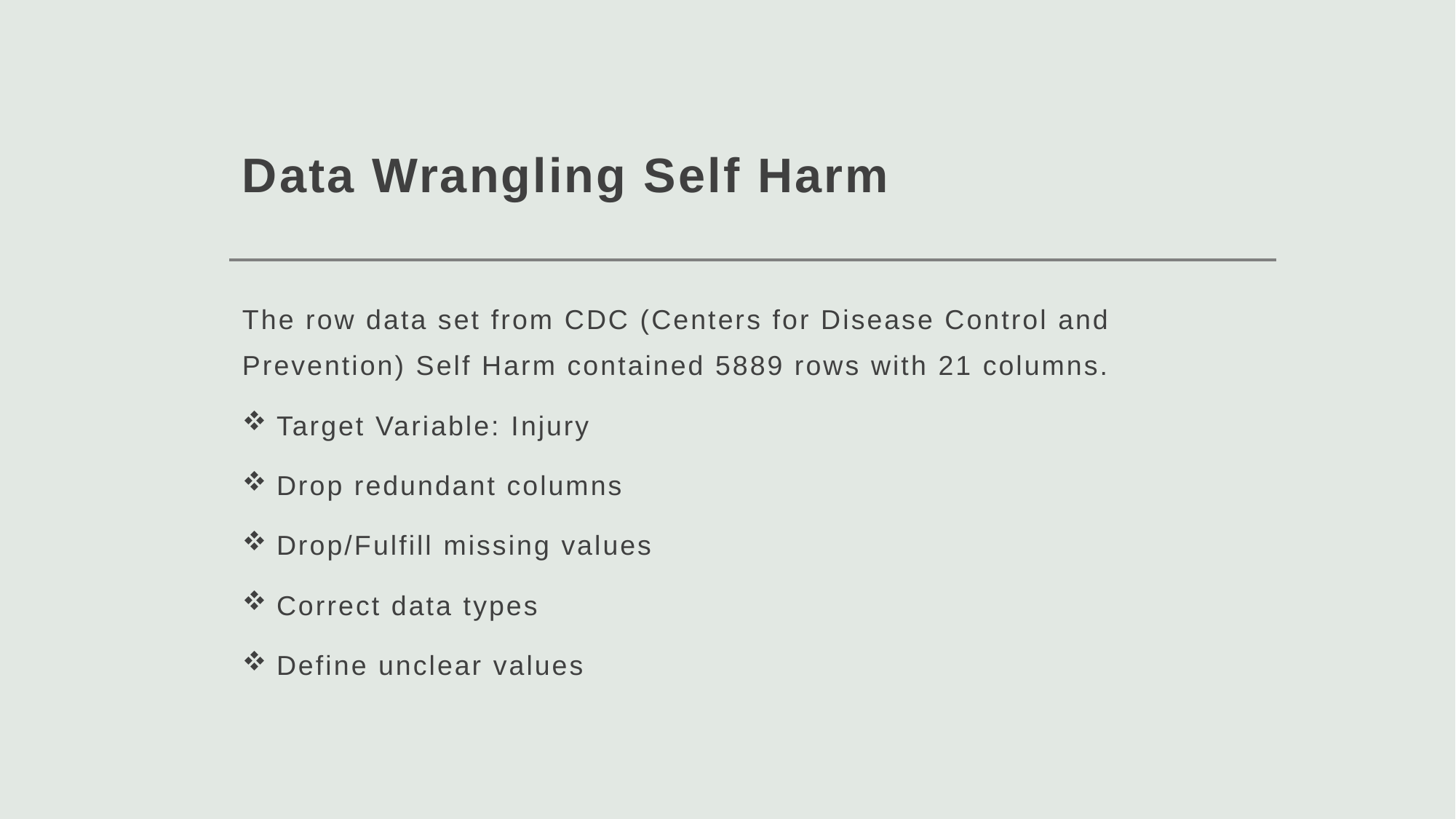

# Data Wrangling Self Harm
The row data set from CDC (Centers for Disease Control and Prevention) Self Harm contained 5889 rows with 21 columns.
Target Variable: Injury
Drop redundant columns
Drop/Fulfill missing values
Correct data types
Define unclear values